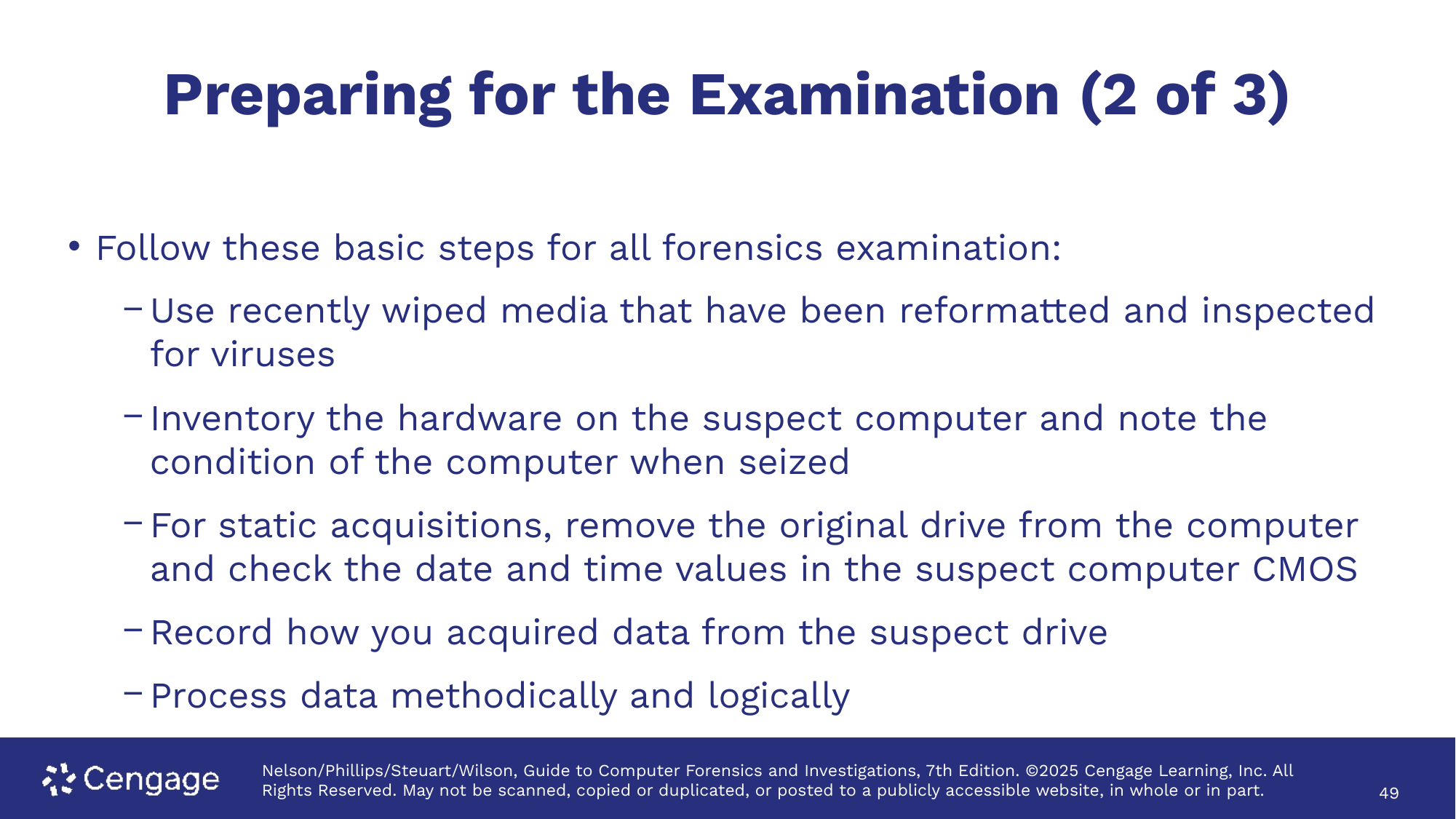

# Preparing for the Examination (2 of 3)
Follow these basic steps for all forensics examination:
Use recently wiped media that have been reformatted and inspected for viruses
Inventory the hardware on the suspect computer and note the condition of the computer when seized
For static acquisitions, remove the original drive from the computer and check the date and time values in the suspect computer CMOS
Record how you acquired data from the suspect drive
Process data methodically and logically